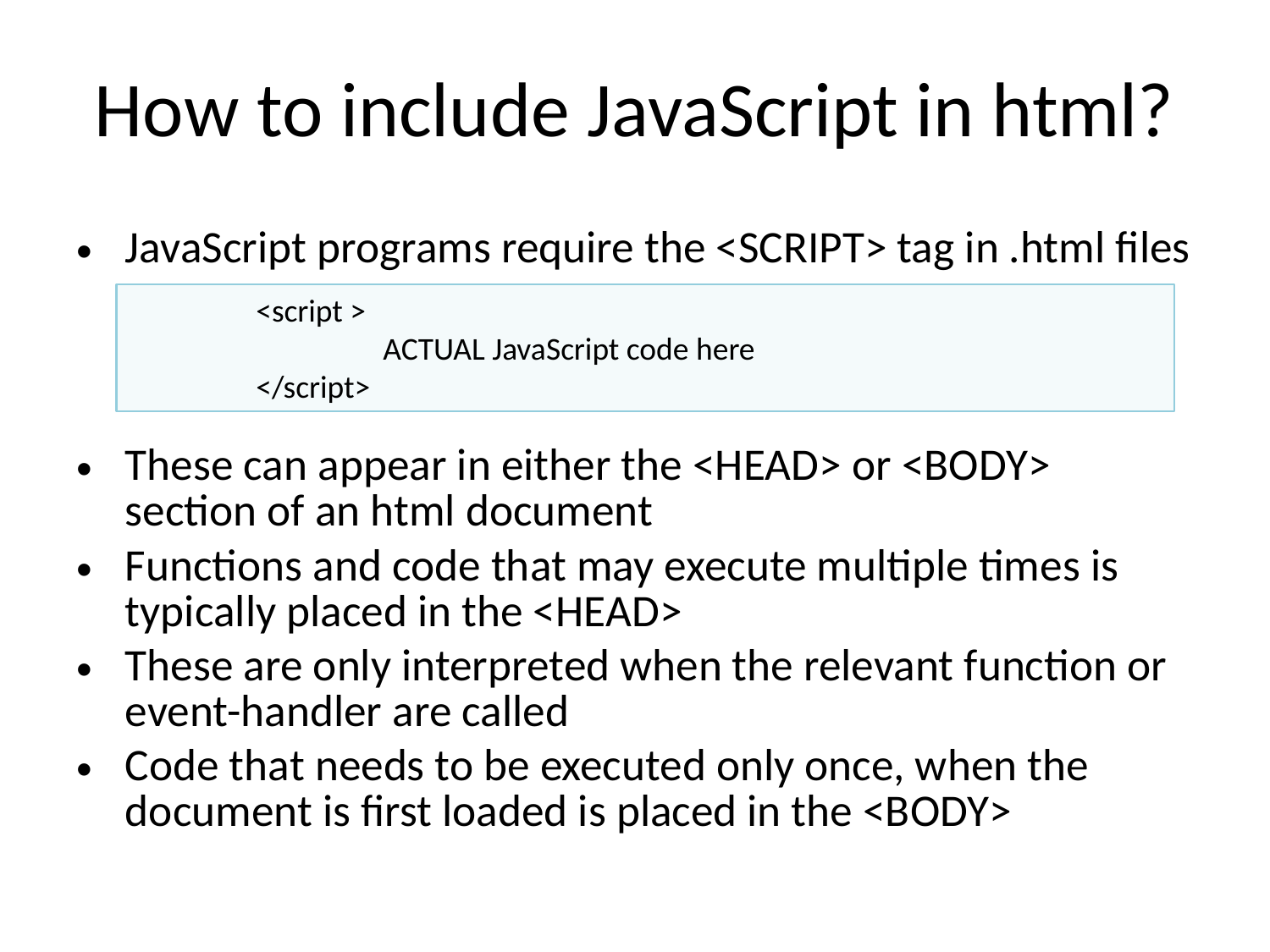

# How to include JavaScript in html?
JavaScript programs require the <SCRIPT> tag in .html files

These can appear in either the <HEAD> or <BODY> section of an html document
Functions and code that may execute multiple times is typically placed in the <HEAD>
These are only interpreted when the relevant function or event-handler are called
Code that needs to be executed only once, when the document is first loaded is placed in the <BODY>

	<script >
		ACTUAL JavaScript code here
	</script>